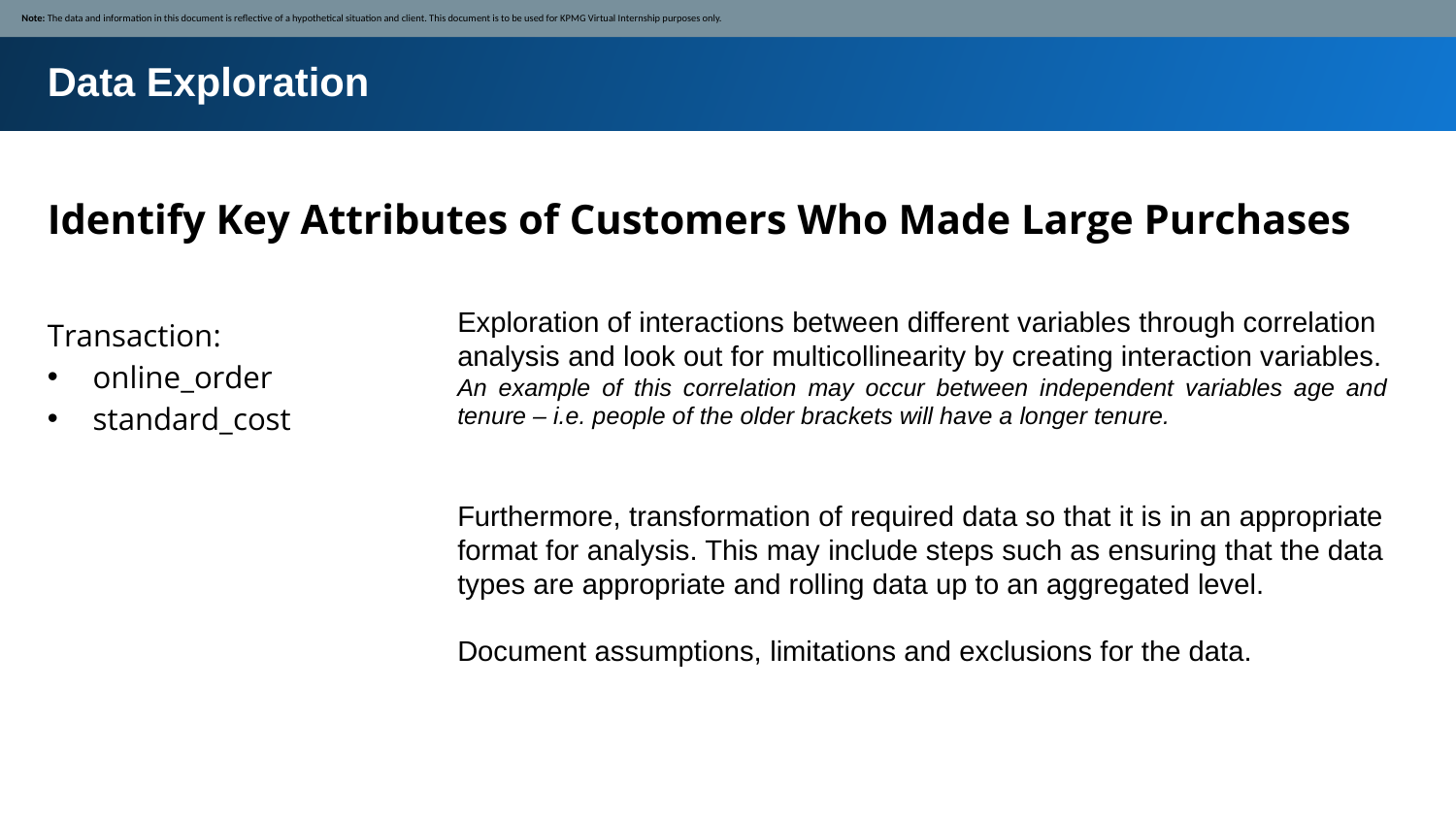

Note: The data and information in this document is reflective of a hypothetical situation and client. This document is to be used for KPMG Virtual Internship purposes only.
Data Exploration
Identify Key Attributes of Customers Who Made Large Purchases
Transaction:
online_order
standard_cost
Exploration of interactions between different variables through correlation analysis and look out for multicollinearity by creating interaction variables.
An example of this correlation may occur between independent variables age and tenure – i.e. people of the older brackets will have a longer tenure.

Furthermore, transformation of required data so that it is in an appropriate format for analysis. This may include steps such as ensuring that the data types are appropriate and rolling data up to an aggregated level.

Document assumptions, limitations and exclusions for the data.